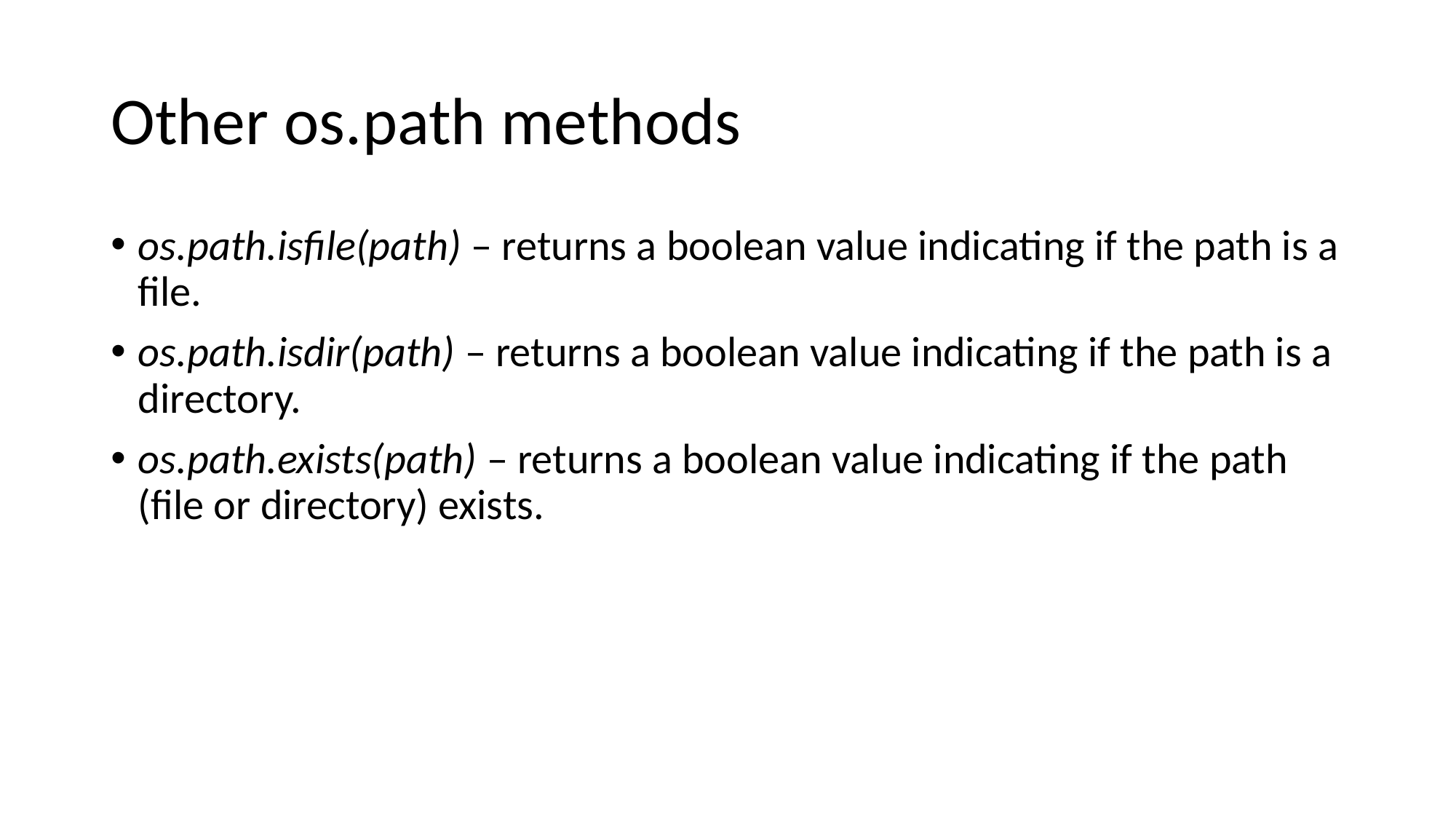

# Other os.path methods
os.path.isfile(path) – returns a boolean value indicating if the path is a file.
os.path.isdir(path) – returns a boolean value indicating if the path is a directory.
os.path.exists(path) – returns a boolean value indicating if the path (file or directory) exists.